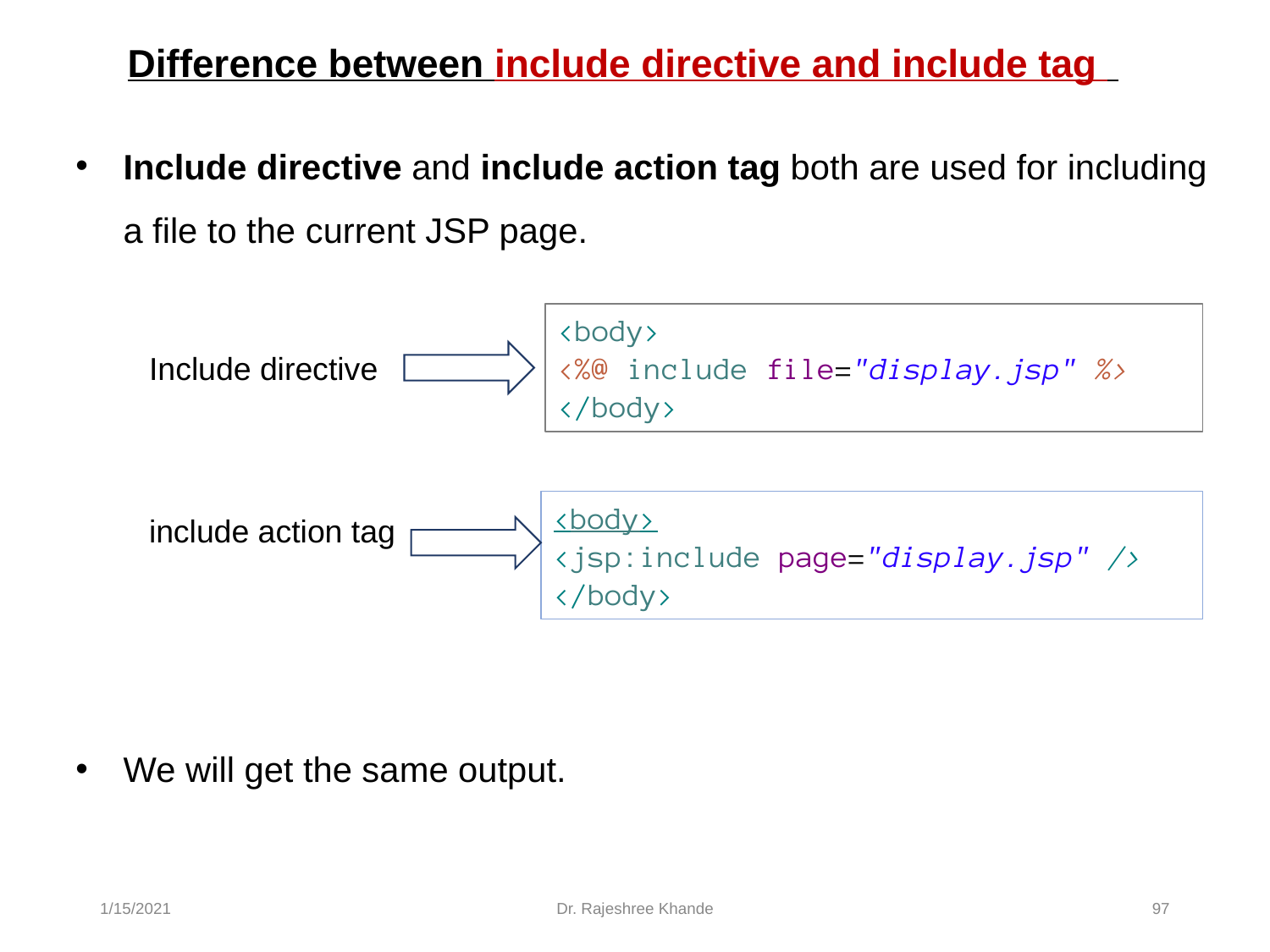

# Difference between include directive and include tag
Include directive and include action tag both are used for including a file to the current JSP page.

We will get the same output.
<body>
<%@ include file="display.jsp" %>
</body>
Include directive

<body>
<jsp:include page="display.jsp" />
</body>
include action tag

1/15/2021
Dr. Rajeshree Khande
97